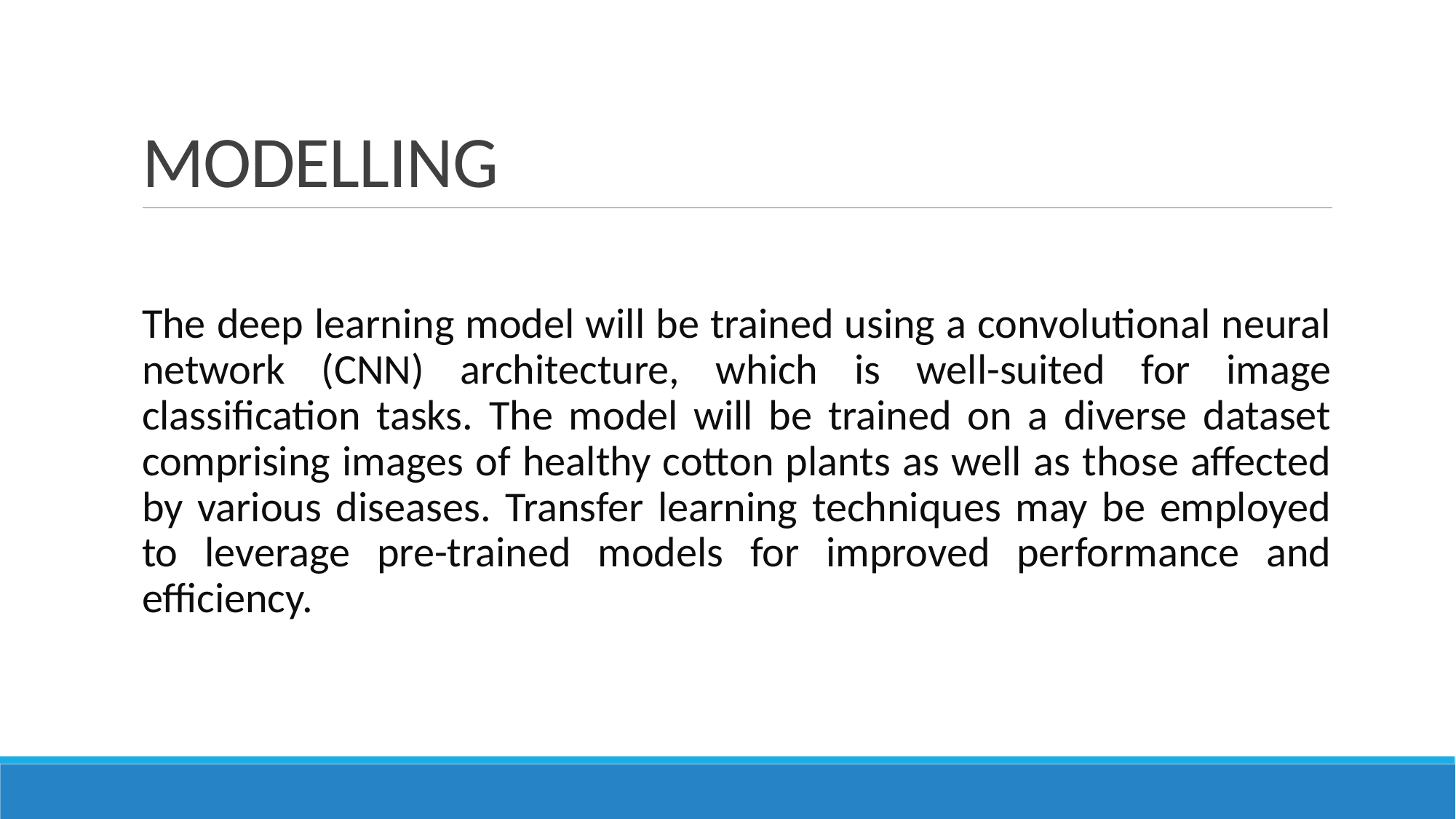

# MODELLING

The deep learning model will be trained using a convolutional neural network (CNN) architecture, which is well-suited for image classification tasks. The model will be trained on a diverse dataset comprising images of healthy cotton plants as well as those affected by various diseases. Transfer learning techniques may be employed to leverage pre-trained models for improved performance and efficiency.